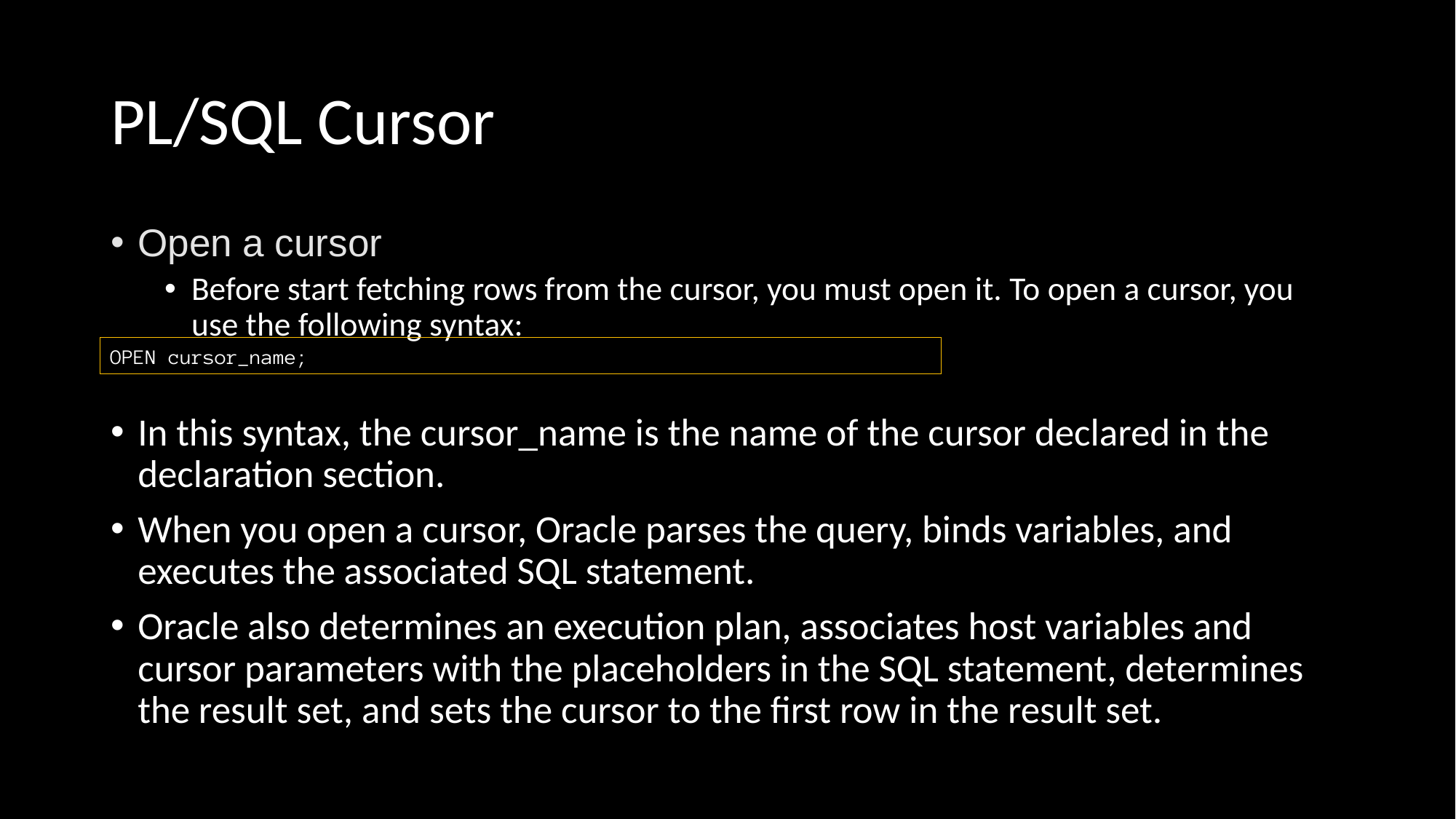

# PL/SQL Cursor
Open a cursor
Before start fetching rows from the cursor, you must open it. To open a cursor, you use the following syntax:

In this syntax, the cursor_name is the name of the cursor declared in the declaration section.
When you open a cursor, Oracle parses the query, binds variables, and executes the associated SQL statement.
Oracle also determines an execution plan, associates host variables and cursor parameters with the placeholders in the SQL statement, determines the result set, and sets the cursor to the first row in the result set.
OPEN cursor_name;